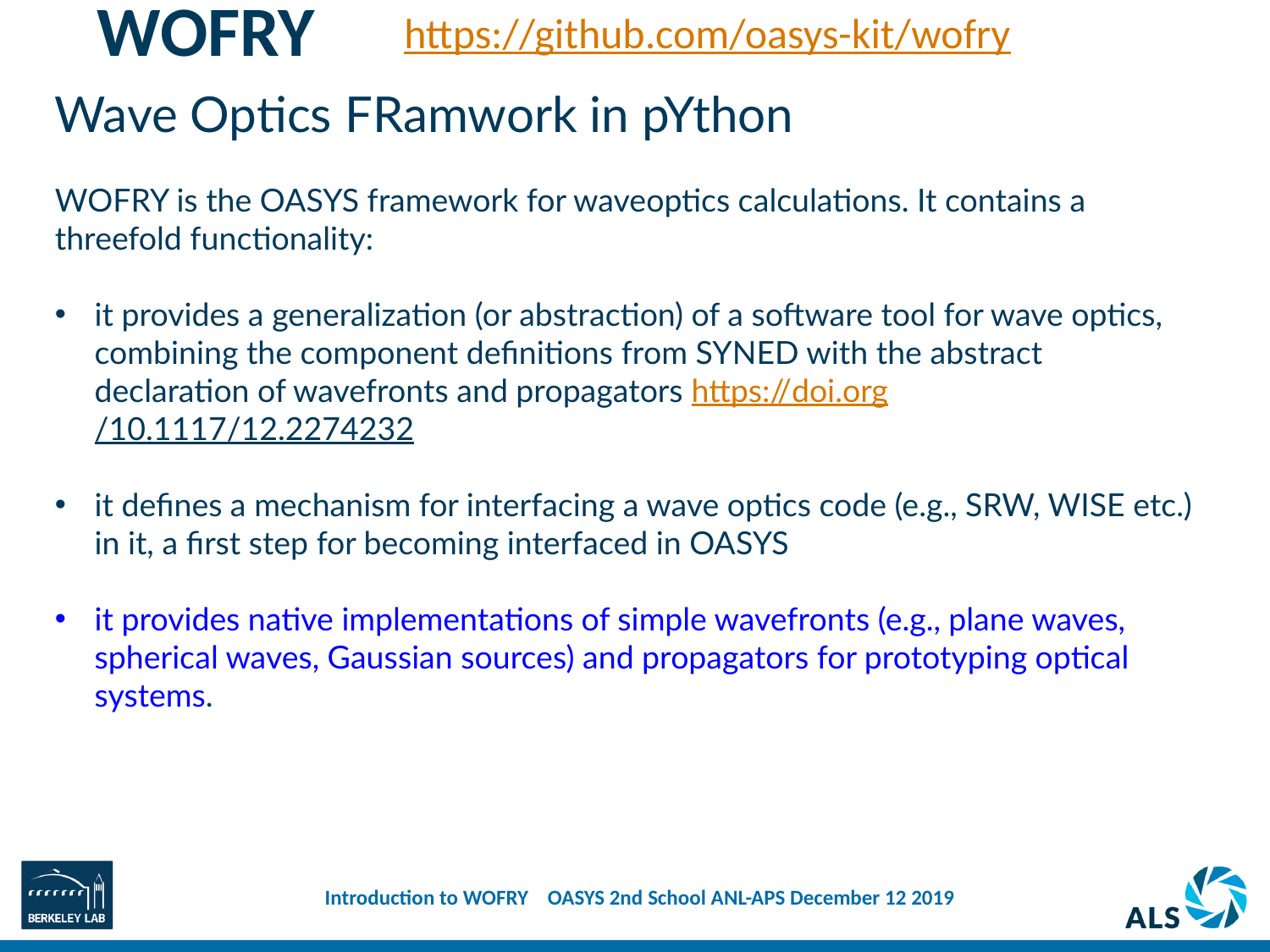

https://github.com/oasys-kit/wofry

# WOFRY
Wave Optics FRamwork in pYthon

WOFRY is the OASYS framework for waveoptics calculations. It contains a threefold functionality:

it provides a generalization (or abstraction) of a software tool for wave optics, combining the component definitions from SYNED with the abstract declaration of wavefronts and propagators https://doi.org/10.1117/12.2274232
it defines a mechanism for interfacing a wave optics code (e.g., SRW, WISE etc.) in it, a first step for becoming interfaced in OASYS
it provides native implementations of simple wavefronts (e.g., plane waves, spherical waves, Gaussian sources) and propagators for prototyping optical systems.